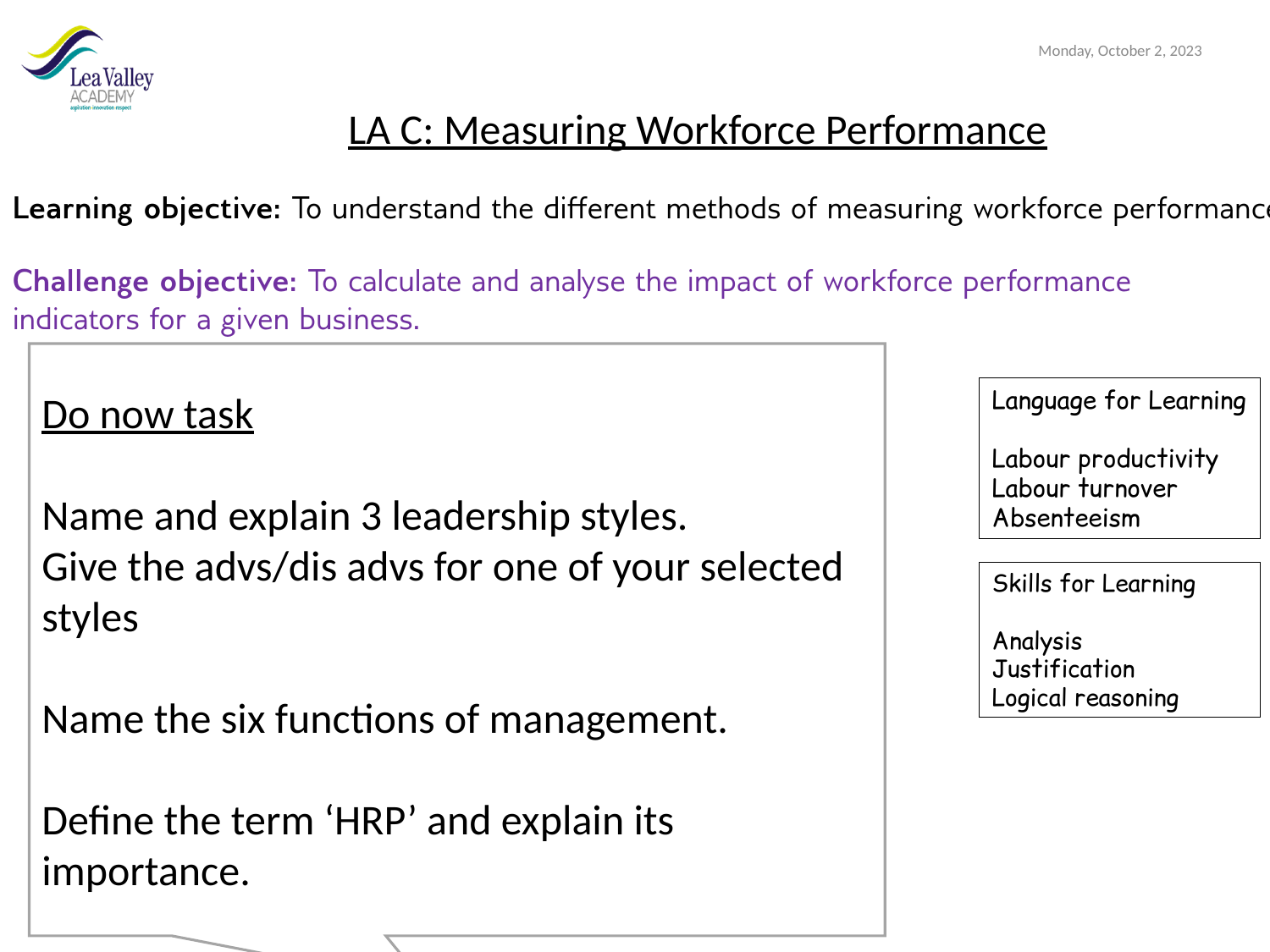

Monday, October 2, 2023
LA C: Measuring Workforce Performance
Learning objective: To understand the different methods of measuring workforce performance
Challenge objective: To calculate and analyse the impact of workforce performance indicators for a given business.
Do now task

Name and explain 3 leadership styles.
Give the advs/dis advs for one of your selected styles

Name the six functions of management.

Define the term ‘HRP’ and explain its importance.
Language for Learning

Labour productivity
Labour turnover
Absenteeism
Skills for Learning

Analysis
Justification
Logical reasoning